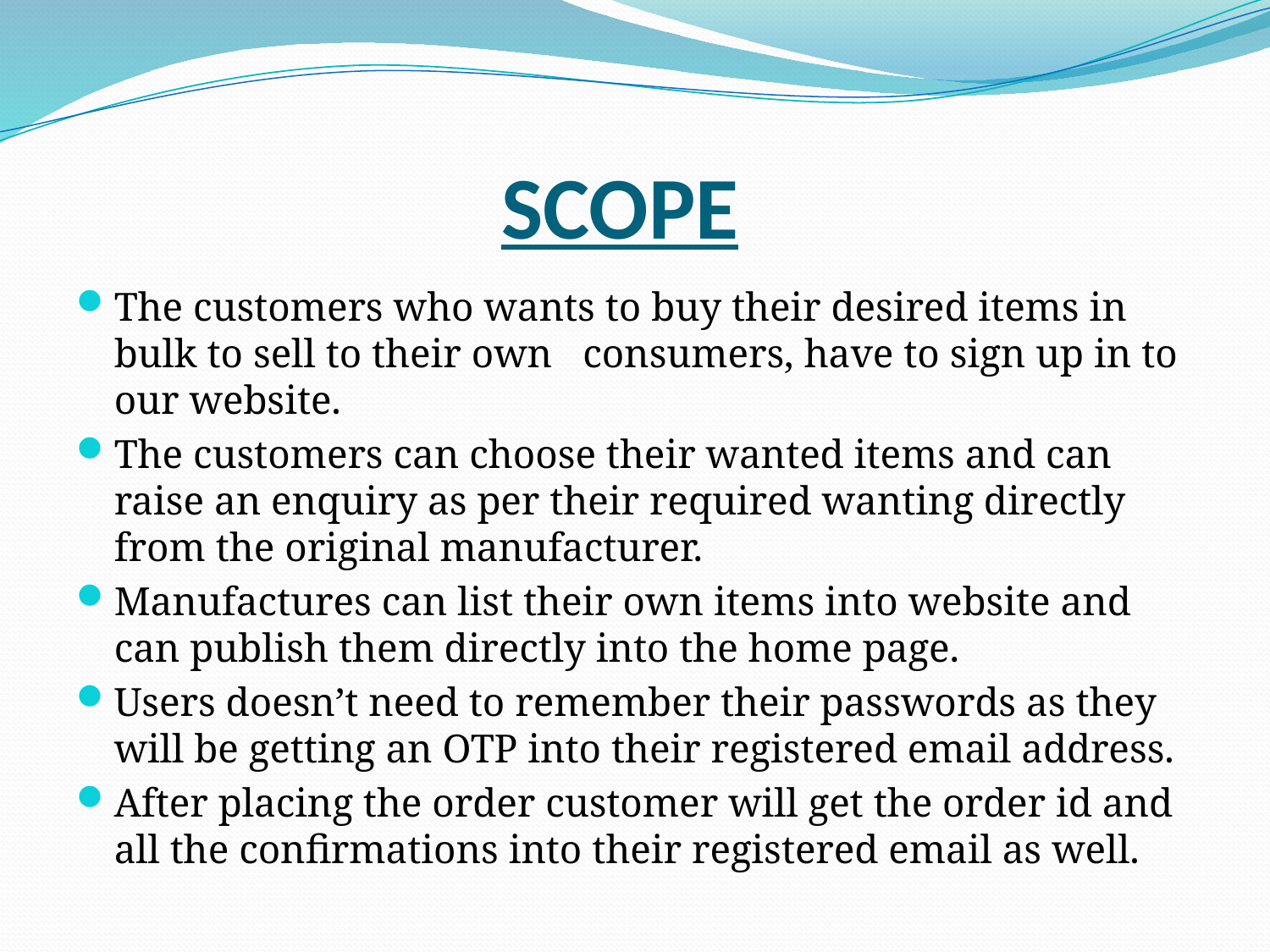

# SCOPE
The customers who wants to buy their desired items in bulk to sell to their own   consumers, have to sign up in to our website.
The customers can choose their wanted items and can raise an enquiry as per their required wanting directly from the original manufacturer.
Manufactures can list their own items into website and can publish them directly into the home page.
Users doesn’t need to remember their passwords as they will be getting an OTP into their registered email address.
After placing the order customer will get the order id and all the confirmations into their registered email as well.